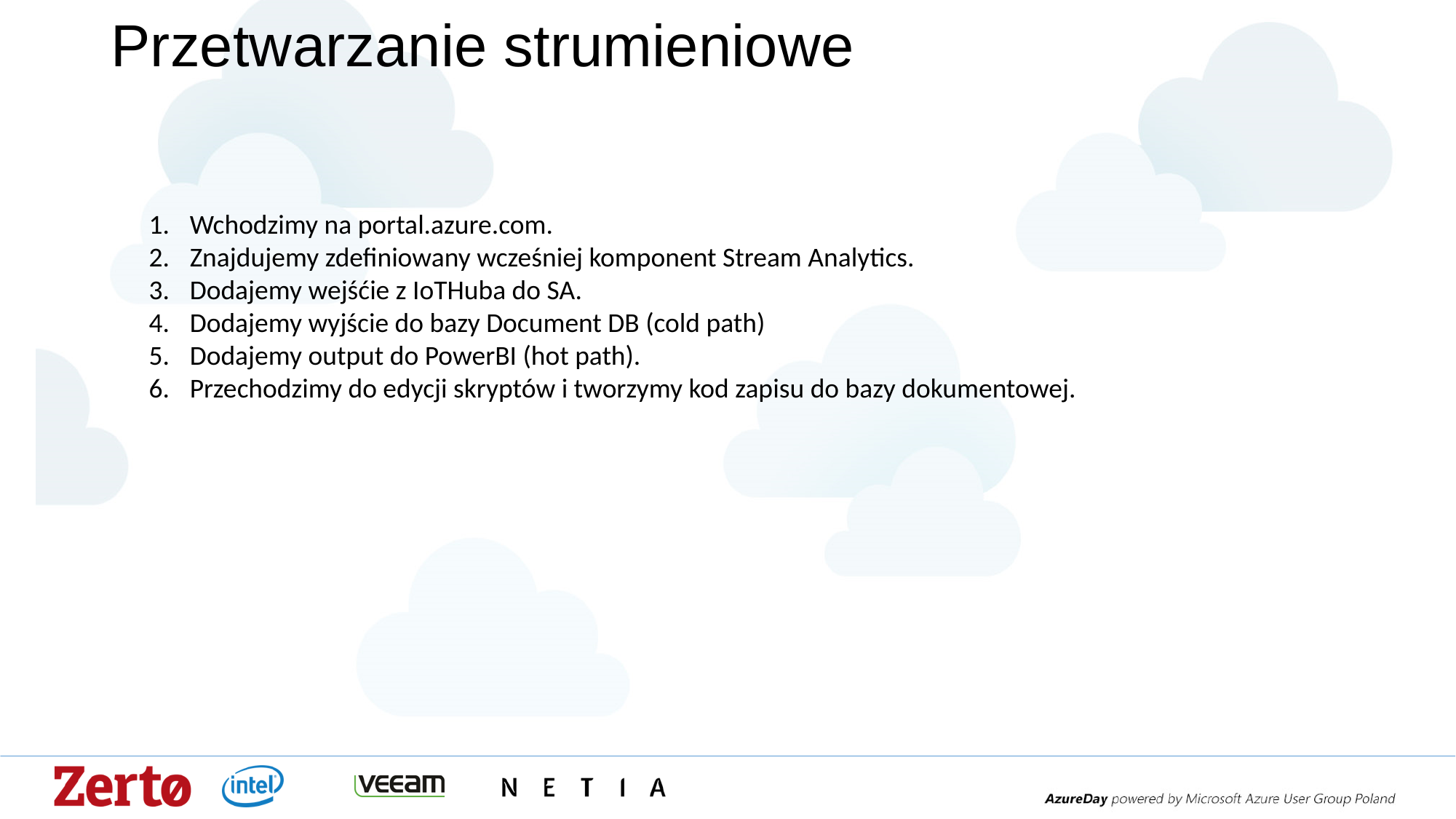

# Przetwarzanie strumieniowe
Wchodzimy na portal.azure.com.
Znajdujemy zdefiniowany wcześniej komponent Stream Analytics.
Dodajemy wejśćie z IoTHuba do SA.
Dodajemy wyjście do bazy Document DB (cold path)
Dodajemy output do PowerBI (hot path).
Przechodzimy do edycji skryptów i tworzymy kod zapisu do bazy dokumentowej.